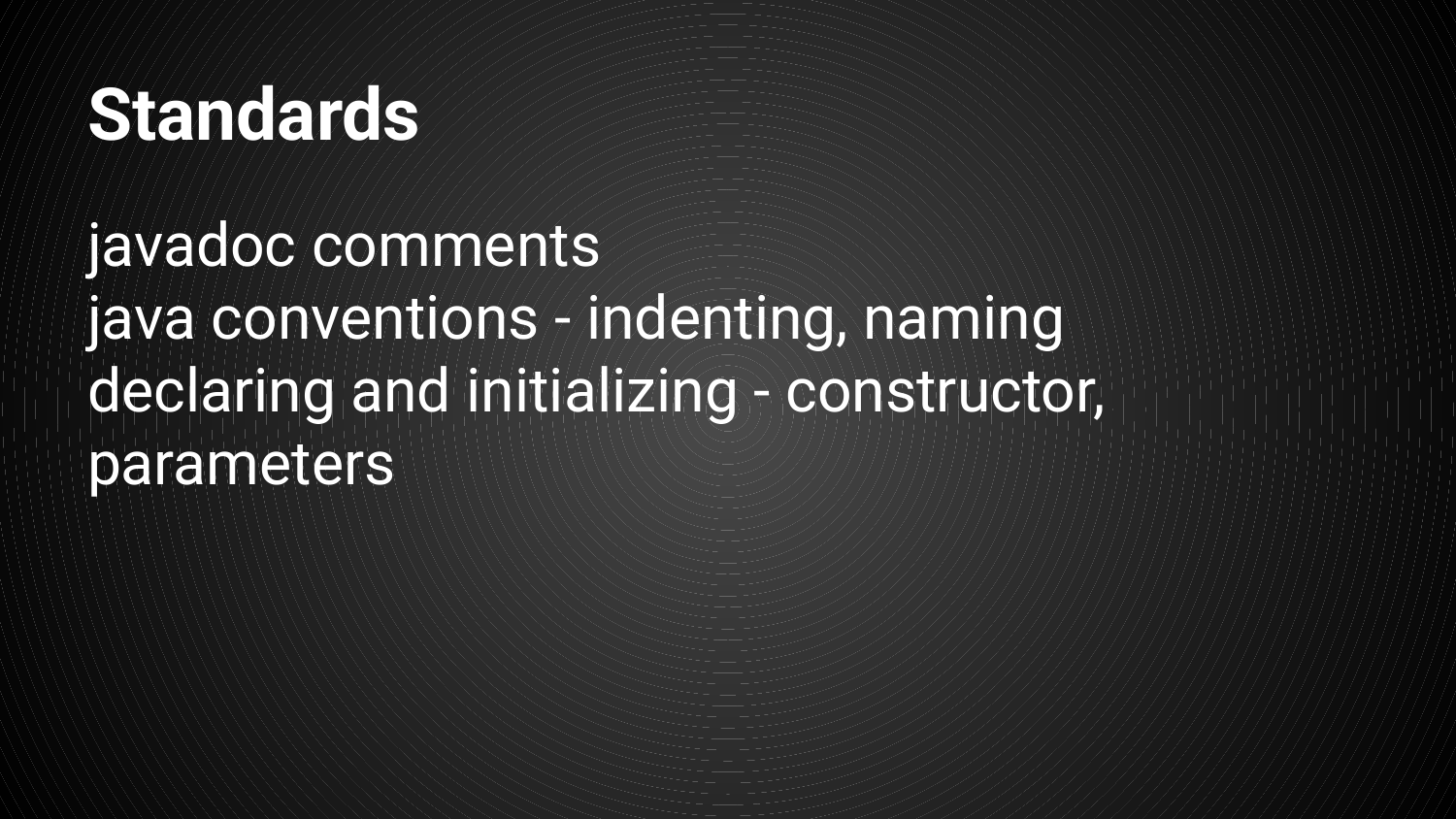

# Standards
javadoc comments
java conventions - indenting, naming
declaring and initializing - constructor, parameters